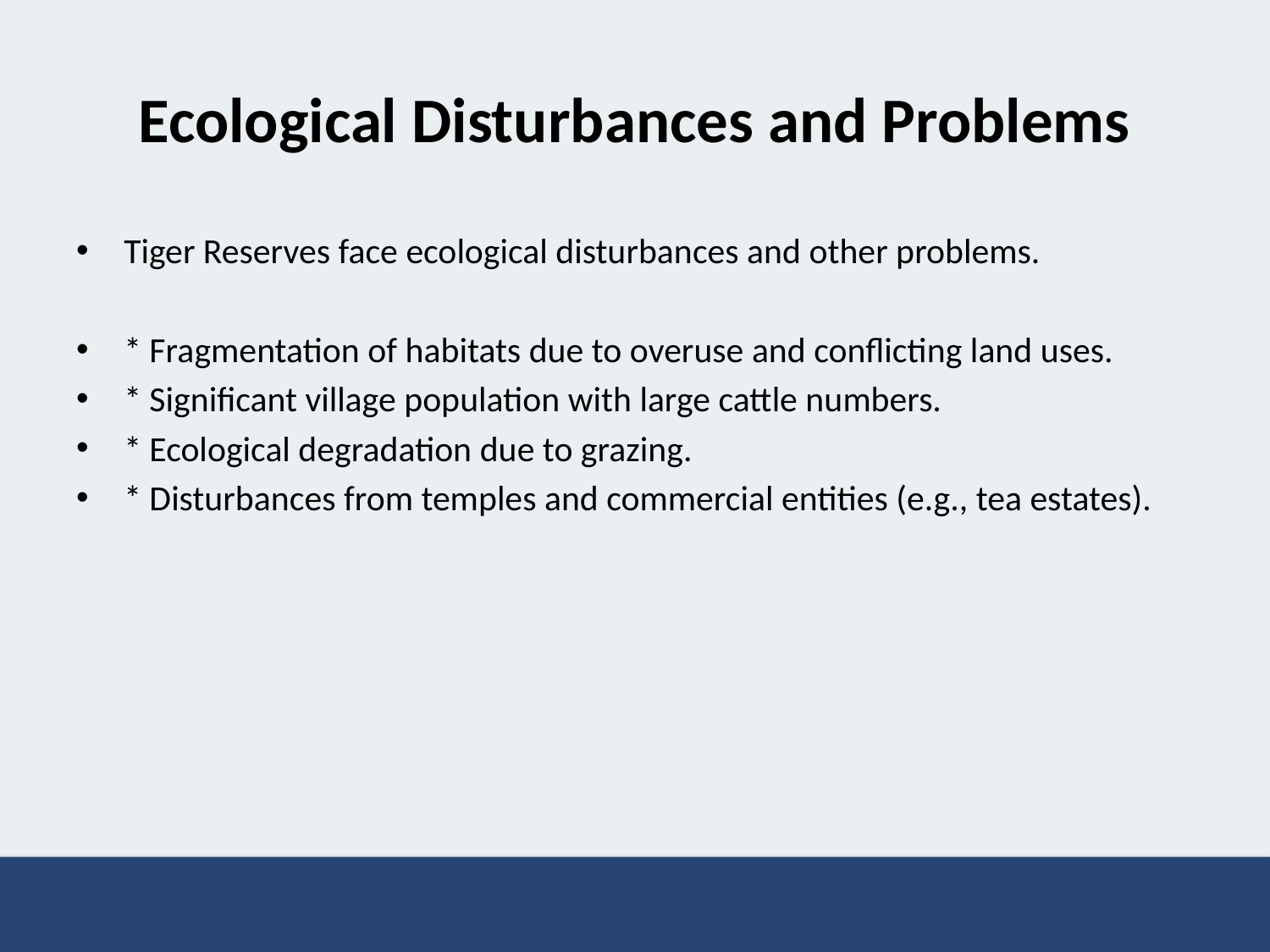

# Ecological Disturbances and Problems
Tiger Reserves face ecological disturbances and other problems.

* Fragmentation of habitats due to overuse and conflicting land uses.
* Significant village population with large cattle numbers.
* Ecological degradation due to grazing.
* Disturbances from temples and commercial entities (e.g., tea estates).